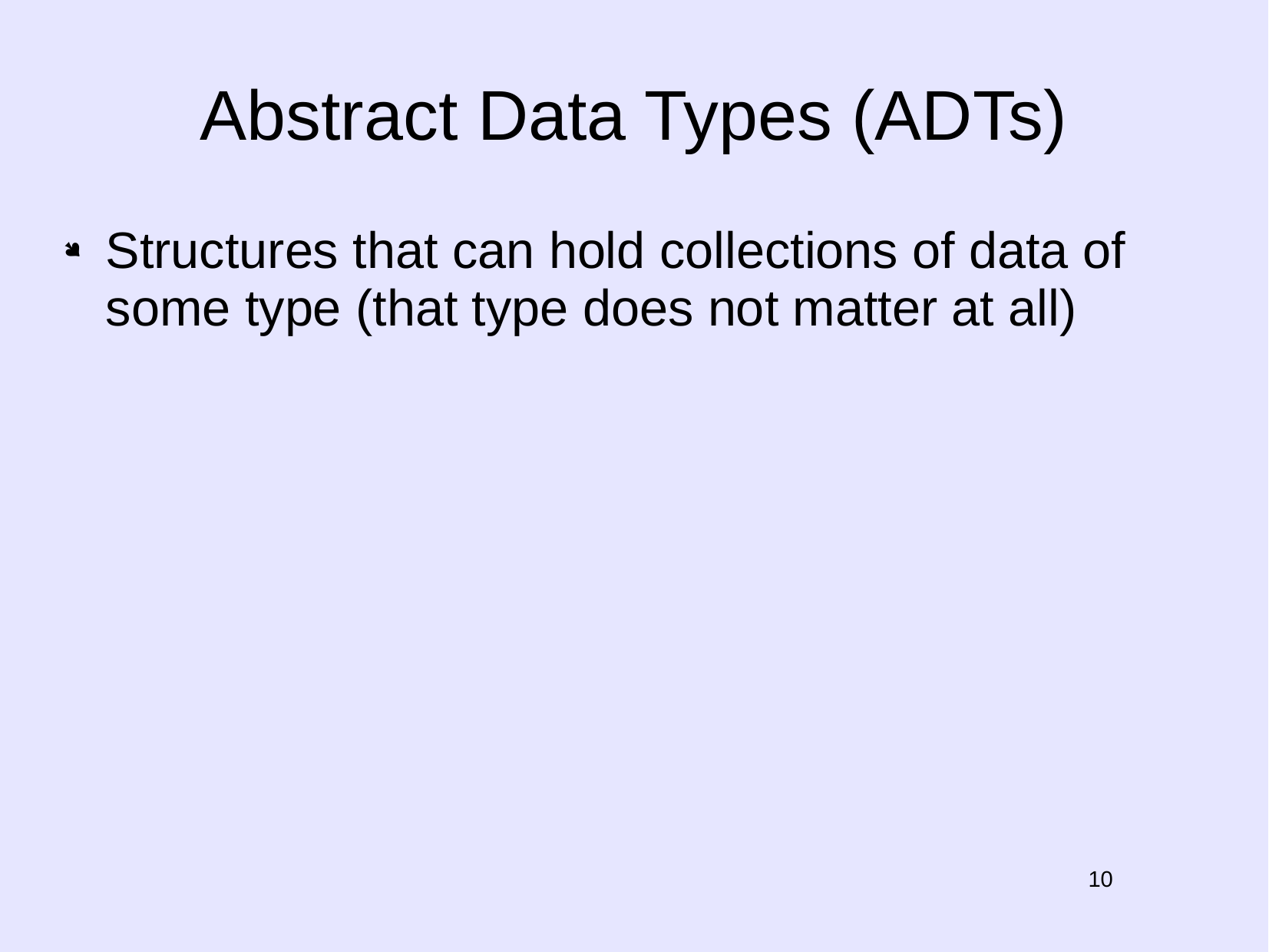

# Abstract Data Types (ADTs)
Structures that can hold collections of data of some type (that type does not matter at all)
10